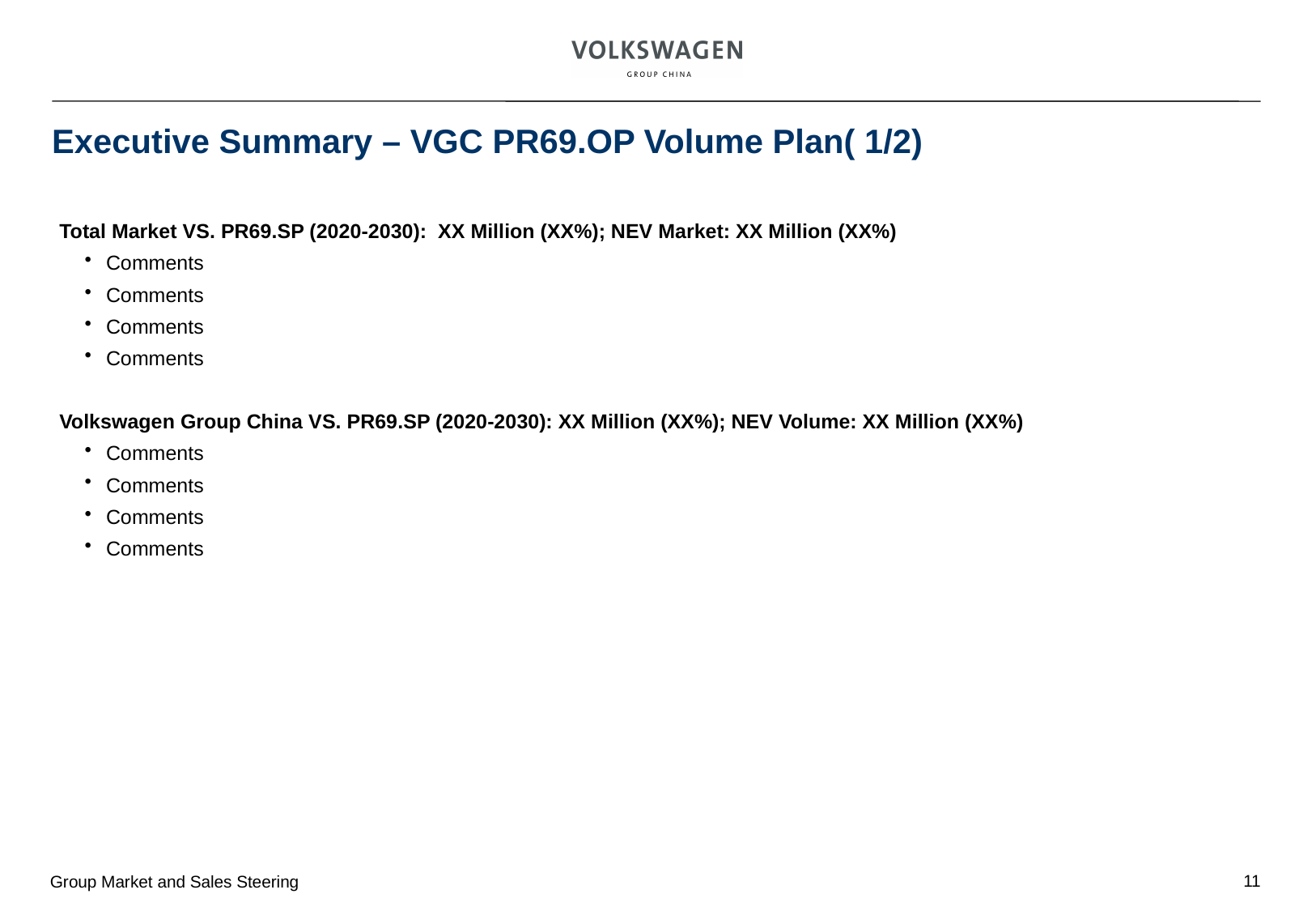

Executive Summary – VGC PR69.OP Volume Plan( 1/2)
Total Market VS. PR69.SP (2020-2030):  XX Million (XX%); NEV Market: XX Million (XX%)
Comments
Comments
Comments
Comments

Volkswagen Group China VS. PR69.SP (2020-2030): XX Million (XX%); NEV Volume: XX Million (XX%)
Comments
Comments
Comments
Comments
11
Group Market and Sales Steering